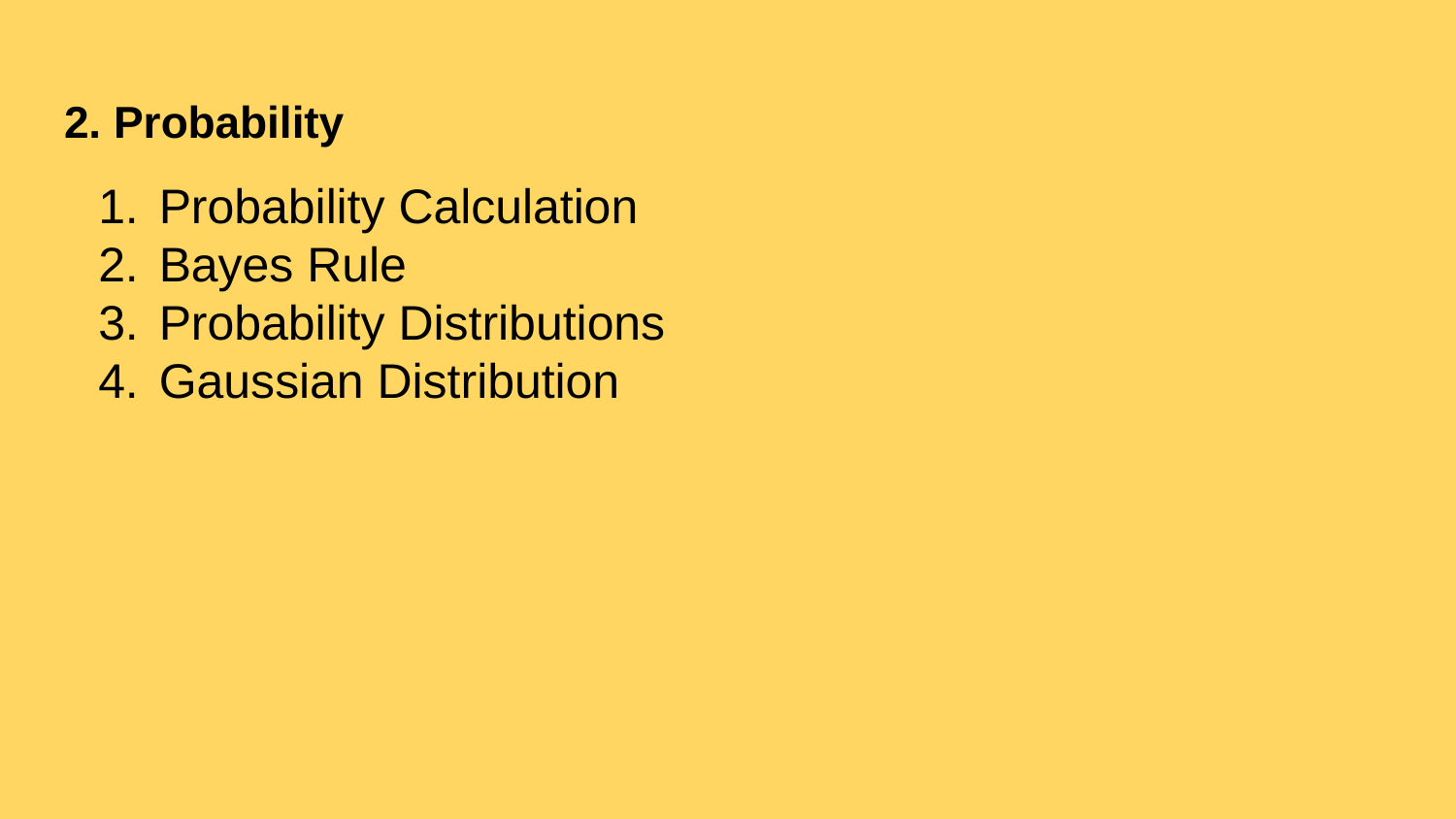

# 2. Probability
Probability Calculation
Bayes Rule
Probability Distributions
Gaussian Distribution